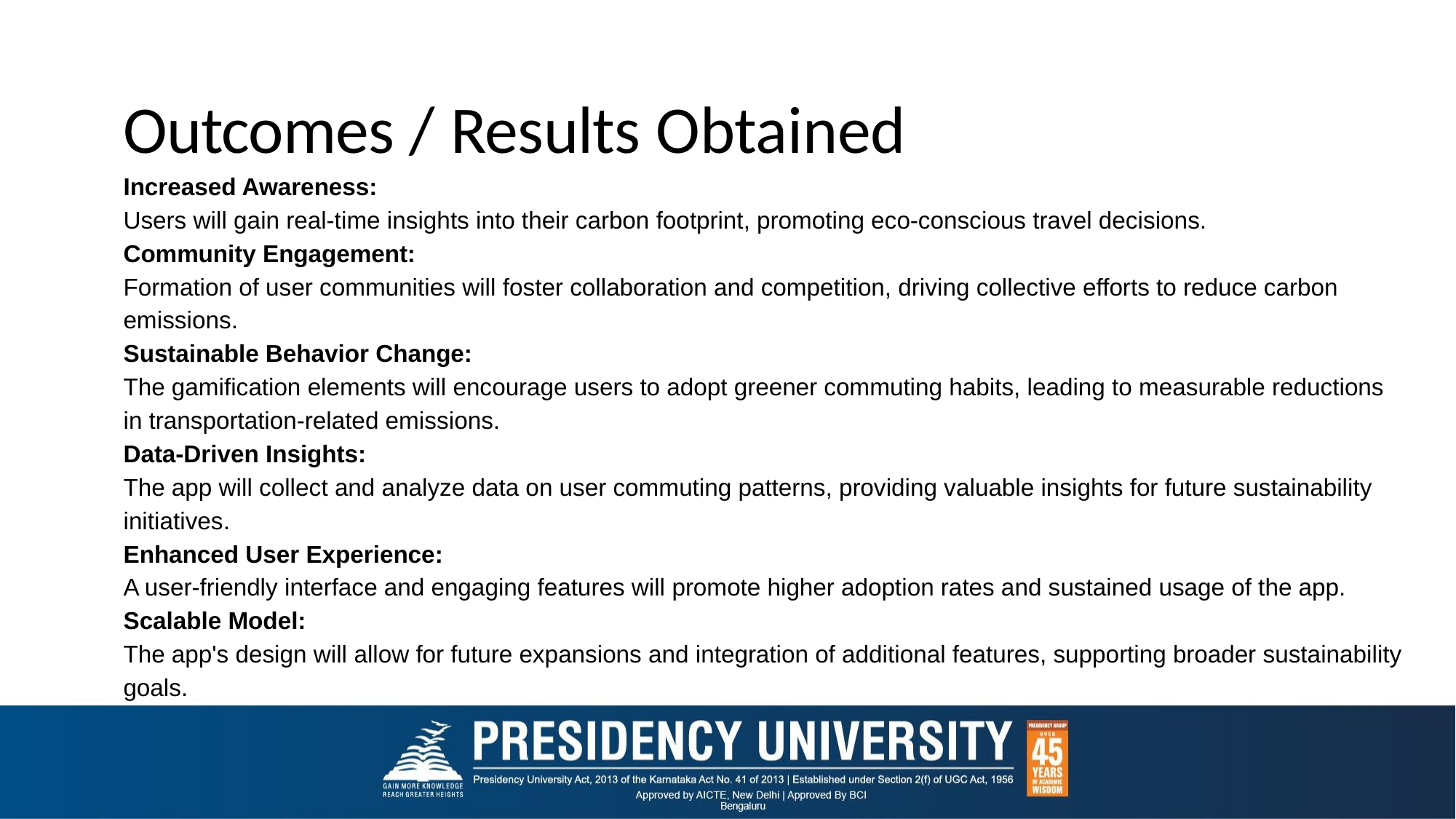

# Outcomes / Results Obtained Increased Awareness: Users will gain real-time insights into their carbon footprint, promoting eco-conscious travel decisions. Community Engagement: Formation of user communities will foster collaboration and competition, driving collective efforts to reduce carbon emissions. Sustainable Behavior Change: The gamification elements will encourage users to adopt greener commuting habits, leading to measurable reductions in transportation-related emissions. Data-Driven Insights: The app will collect and analyze data on user commuting patterns, providing valuable insights for future sustainability initiatives. Enhanced User Experience: A user-friendly interface and engaging features will promote higher adoption rates and sustained usage of the app. Scalable Model: The app's design will allow for future expansions and integration of additional features, supporting broader sustainability goals.